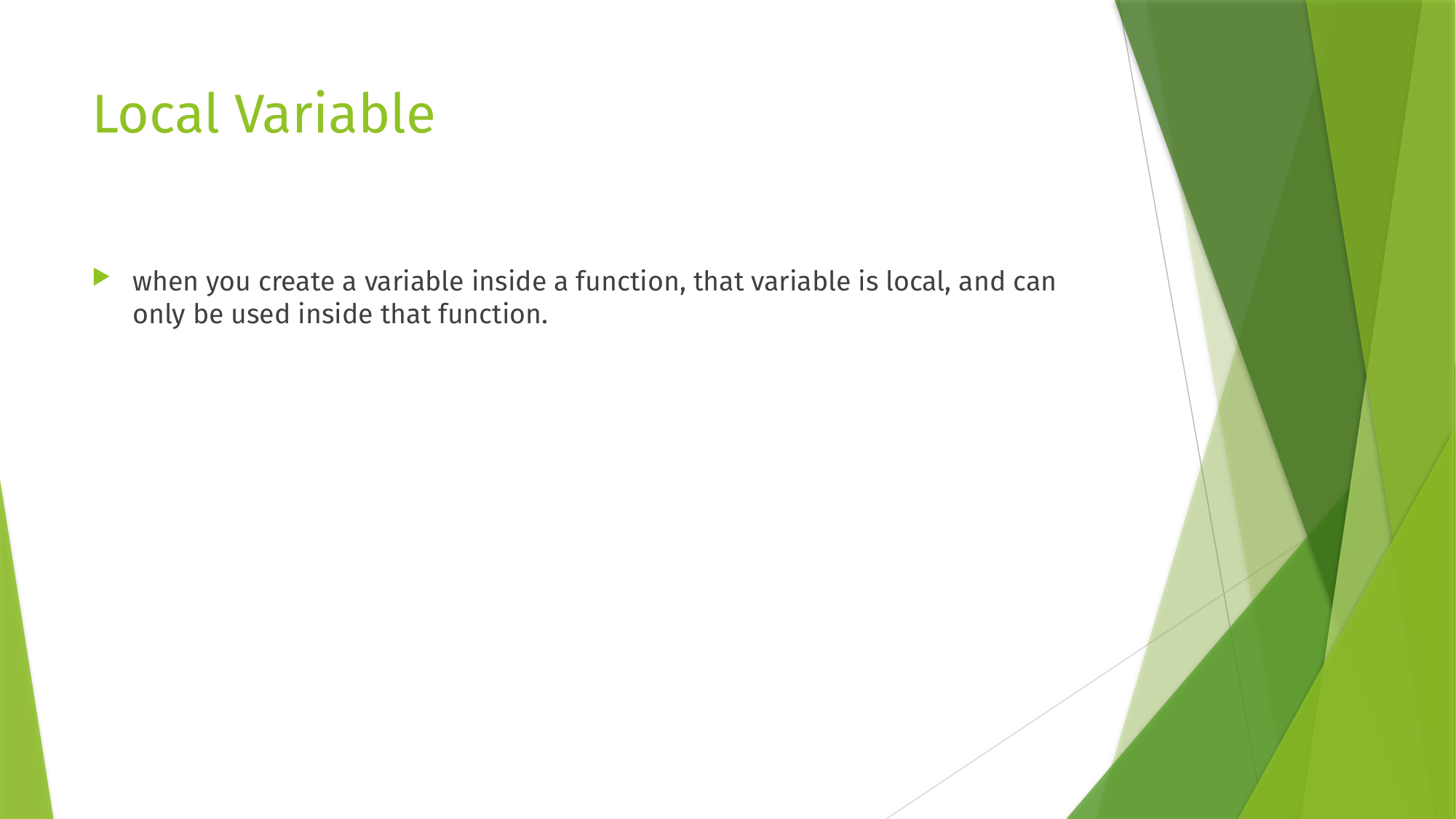

# Local Variable
when you create a variable inside a function, that variable is local, and can only be used inside that function.